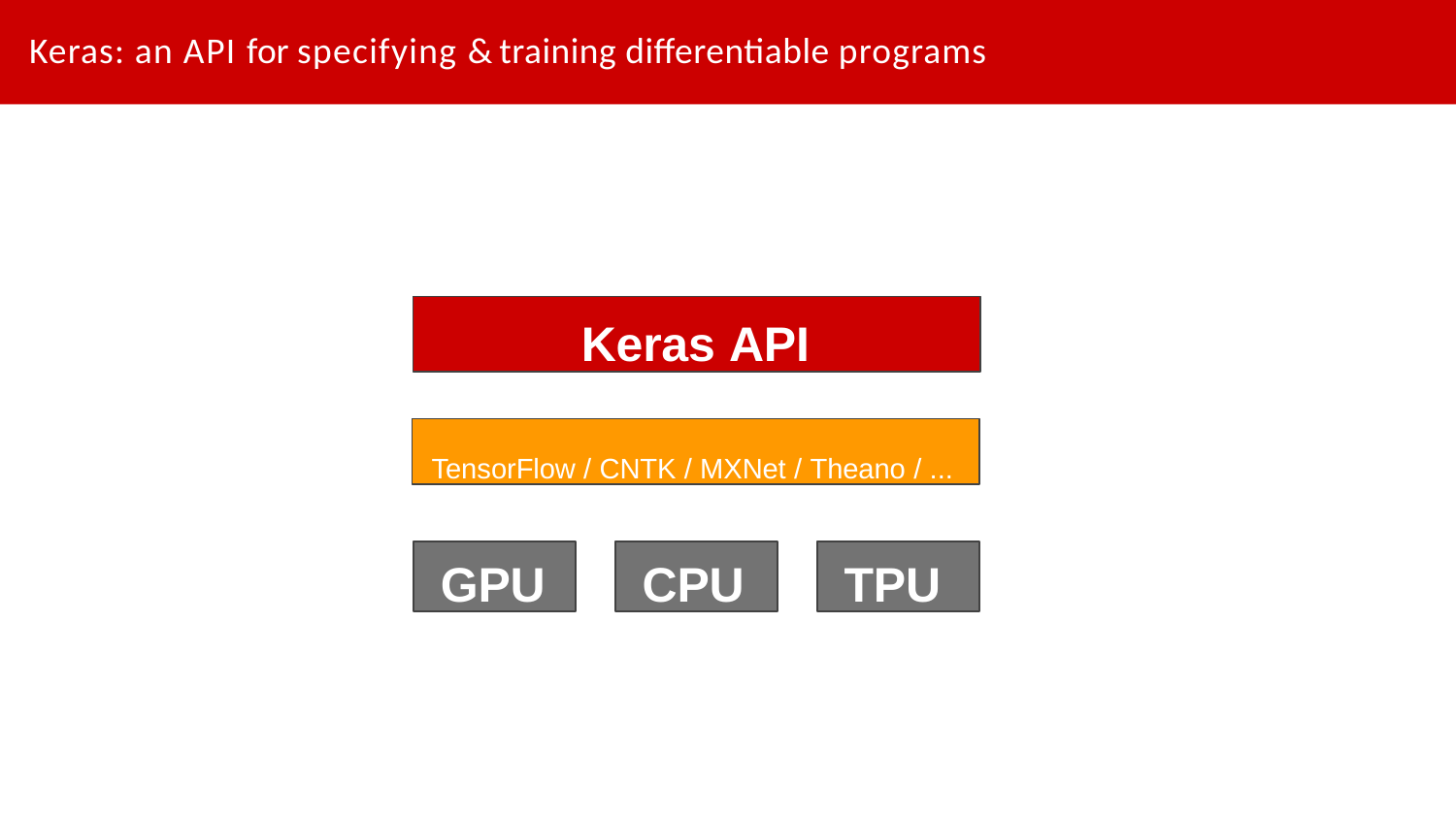

# Keras: an API for specifying & training differentiable programs

Keras API

TensorFlow / CNTK / MXNet / Theano / ...
GPU
CPU
TPU